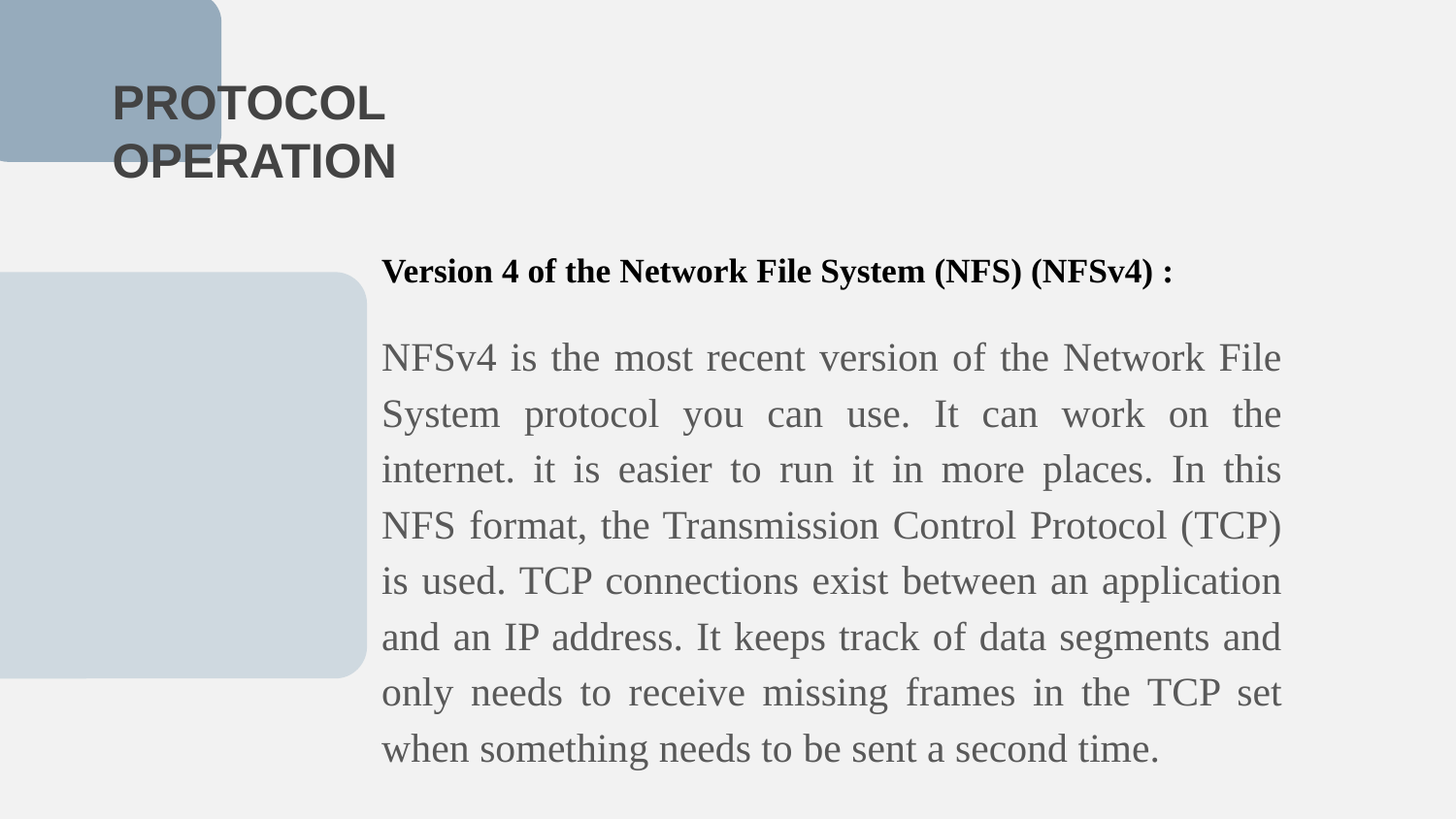

# PROTOCOL OPERATION

Version 4 of the Network File System (NFS) (NFSv4) :

NFSv4 is the most recent version of the Network File System protocol you can use. It can work on the internet. it is easier to run it in more places. In this NFS format, the Transmission Control Protocol (TCP) is used. TCP connections exist between an application and an IP address. It keeps track of data segments and only needs to receive missing frames in the TCP set when something needs to be sent a second time.